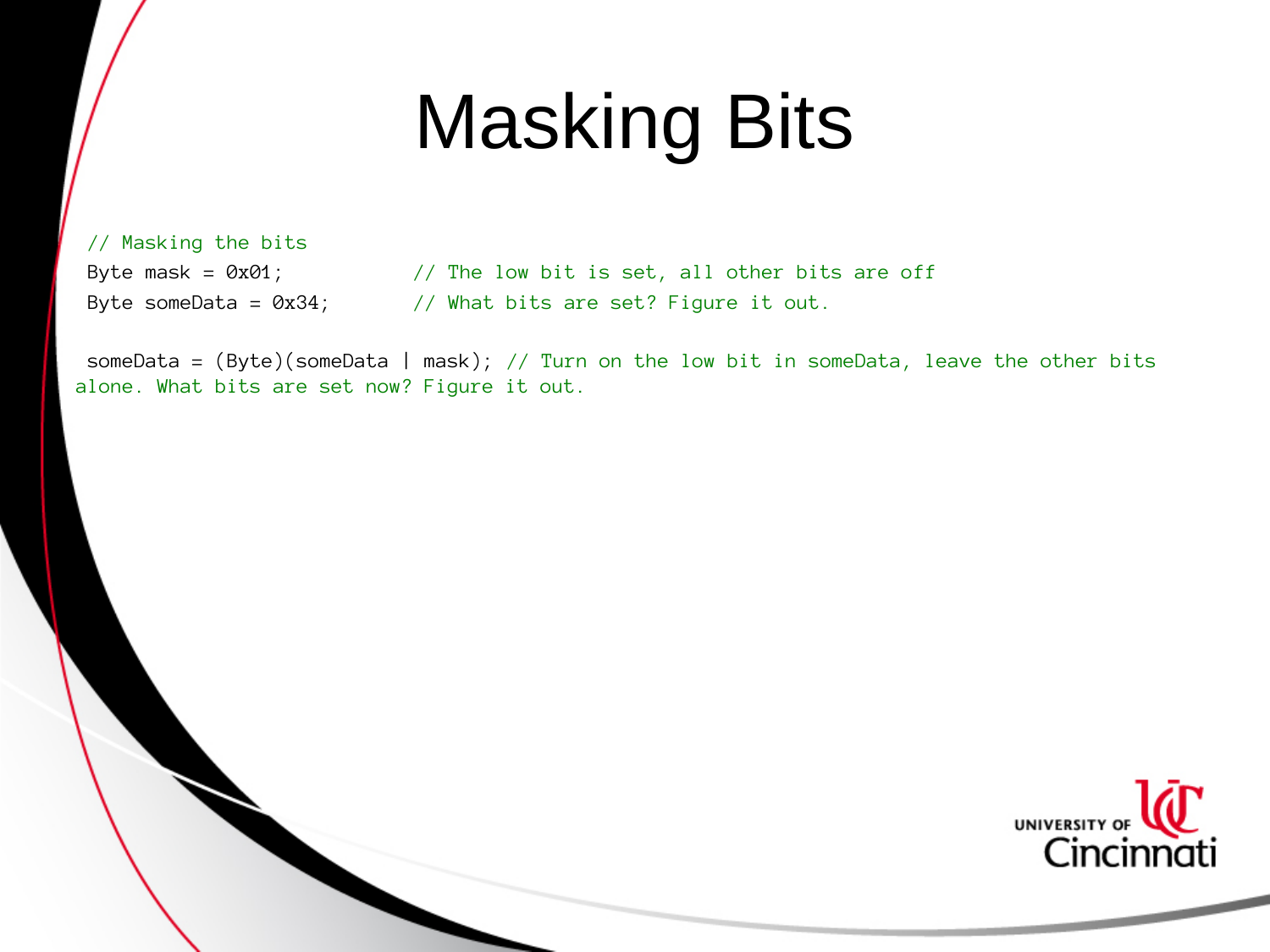

# Masking Bits
 // Masking the bits
 Byte mask = 0x01;           // The low bit is set, all other bits are off
 Byte someData = 0x34;       // What bits are set? Figure it out.

 someData = (Byte)(someData | mask); // Turn on the low bit in someData, leave the other bits alone. What bits are set now? Figure it out.